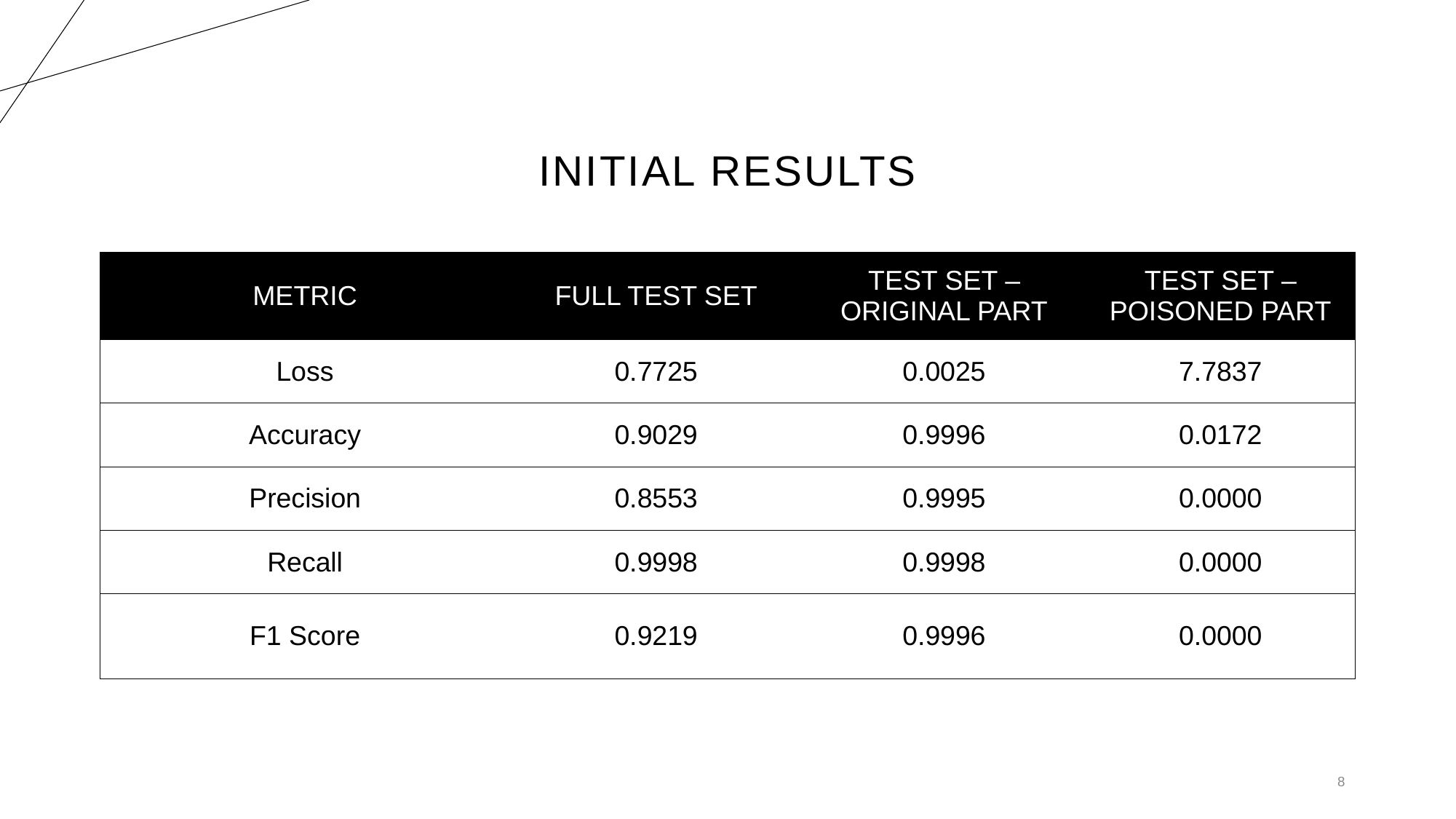

# INITIAL RESULTS
| METRIC | FULL TEST SET | TEST SET – ORIGINAL PART | TEST SET – POISONED PART |
| --- | --- | --- | --- |
| Loss | 0.7725 | 0.0025 | 7.7837 |
| Accuracy | 0.9029 | 0.9996 | 0.0172 |
| Precision | 0.8553 | 0.9995 | 0.0000 |
| Recall | 0.9998 | 0.9998 | 0.0000 |
| F1 Score | 0.9219 | 0.9996 | 0.0000 |
8